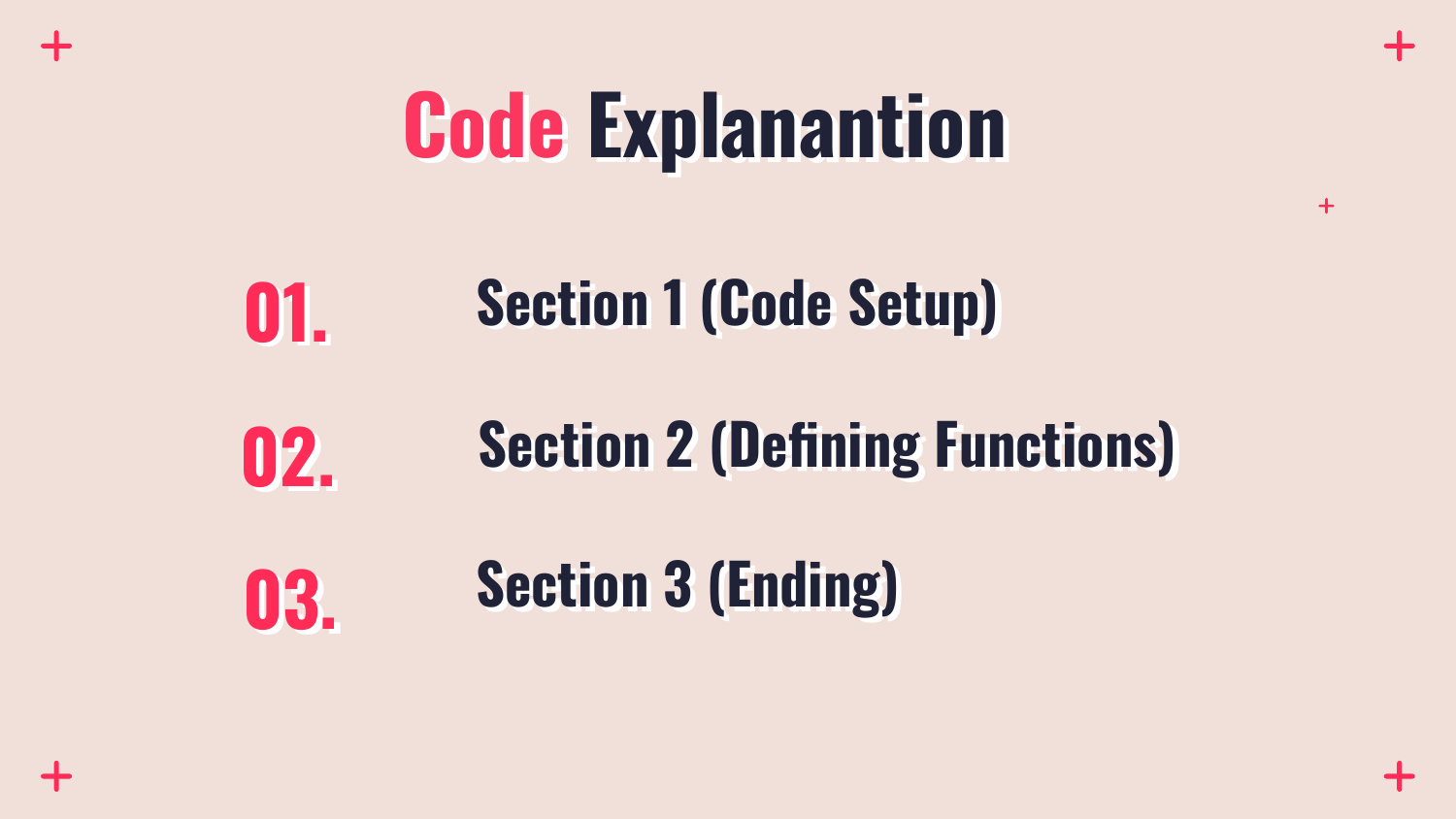

Code Explanantion

01.
# Section 1 (Code Setup)
02.
 Section 2 (Defining Functions)
03.
Section 3 (Ending)